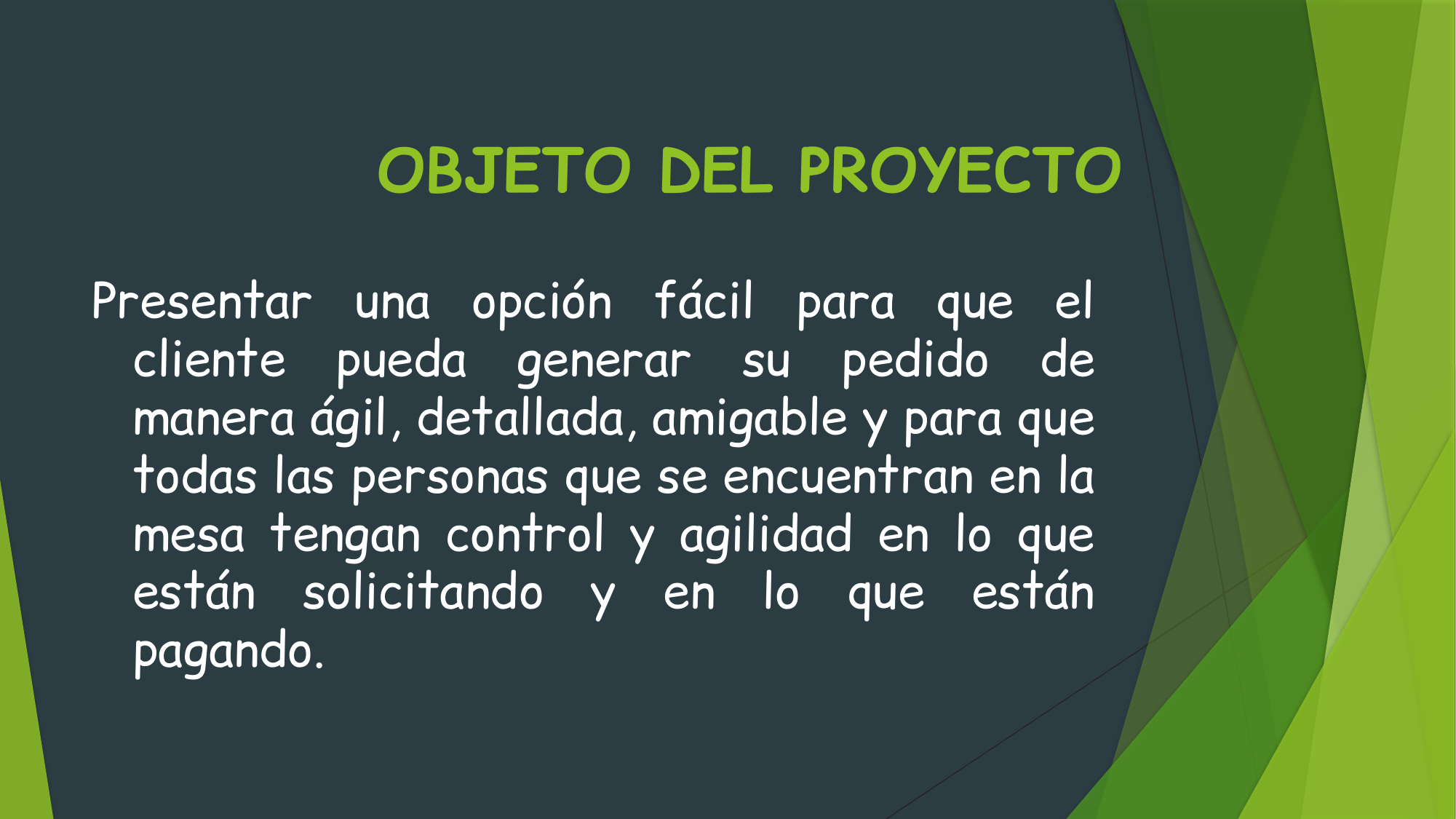

# OBJETO DEL PROYECTO
Presentar una opción fácil para que el cliente pueda generar su pedido de manera ágil, detallada, amigable y para que todas las personas que se encuentran en la mesa tengan control y agilidad en lo que están solicitando y en lo que están pagando.